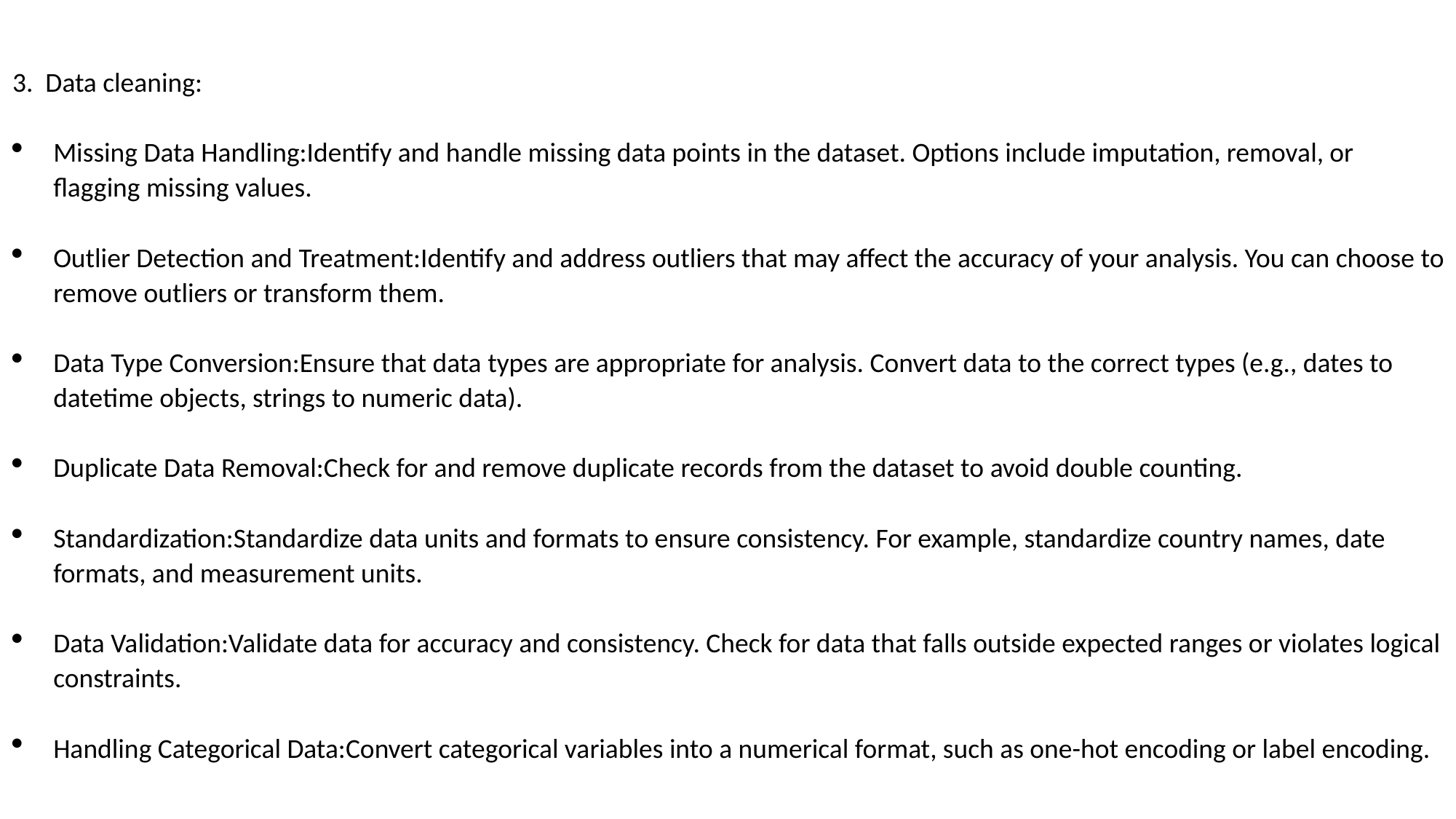

3.  Data cleaning:

Missing Data Handling:Identify and handle missing data points in the dataset. Options include imputation, removal, or flagging missing values.

Outlier Detection and Treatment:Identify and address outliers that may affect the accuracy of your analysis. You can choose to remove outliers or transform them.

Data Type Conversion:Ensure that data types are appropriate for analysis. Convert data to the correct types (e.g., dates to datetime objects, strings to numeric data).

Duplicate Data Removal:Check for and remove duplicate records from the dataset to avoid double counting.

Standardization:Standardize data units and formats to ensure consistency. For example, standardize country names, date formats, and measurement units.

Data Validation:Validate data for accuracy and consistency. Check for data that falls outside expected ranges or violates logical constraints.

Handling Categorical Data:Convert categorical variables into a numerical format, such as one-hot encoding or label encoding.